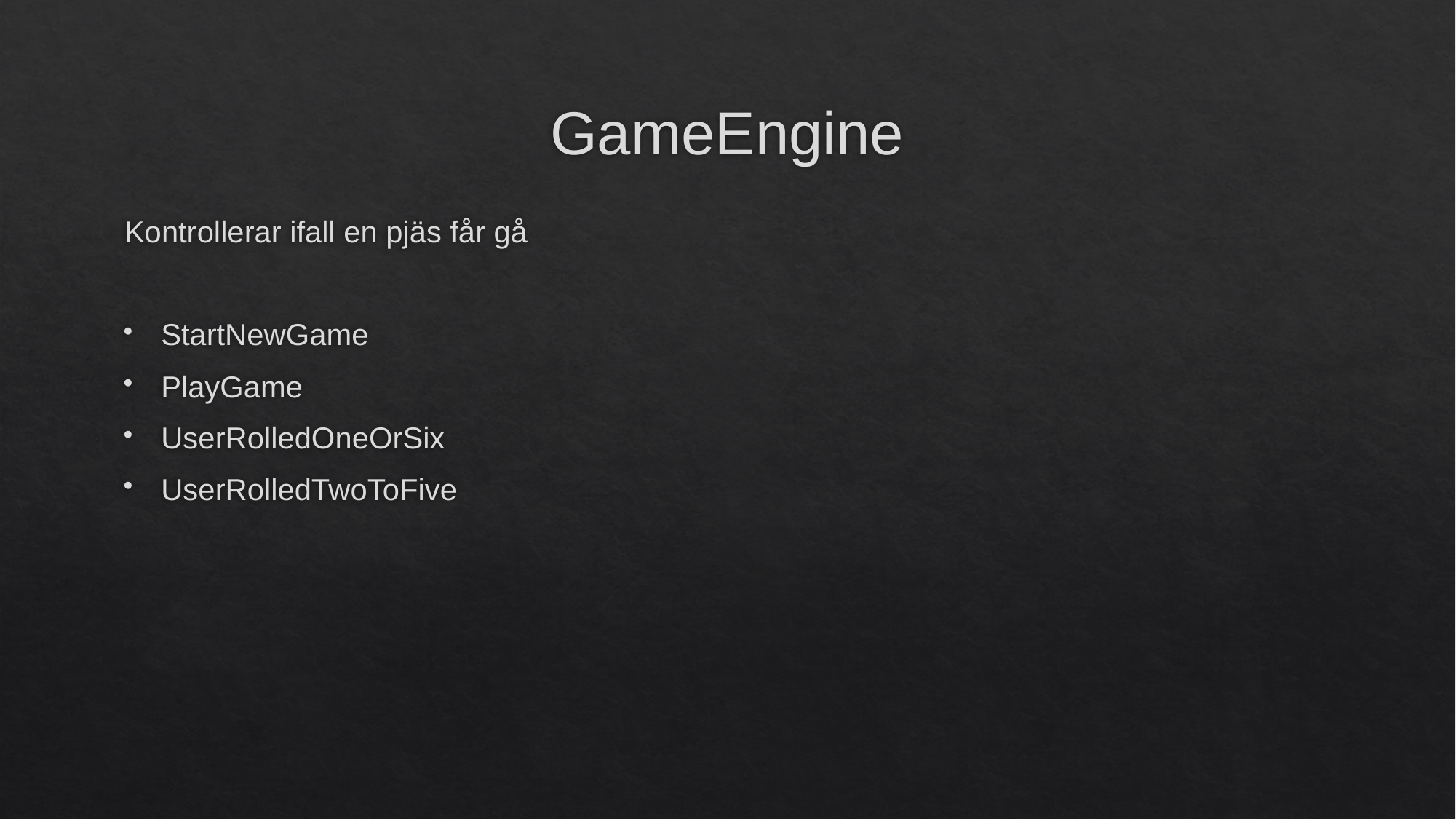

# GameEngine
Kontrollerar ifall en pjäs får gå

StartNewGame
PlayGame
UserRolledOneOrSix
UserRolledTwoToFive